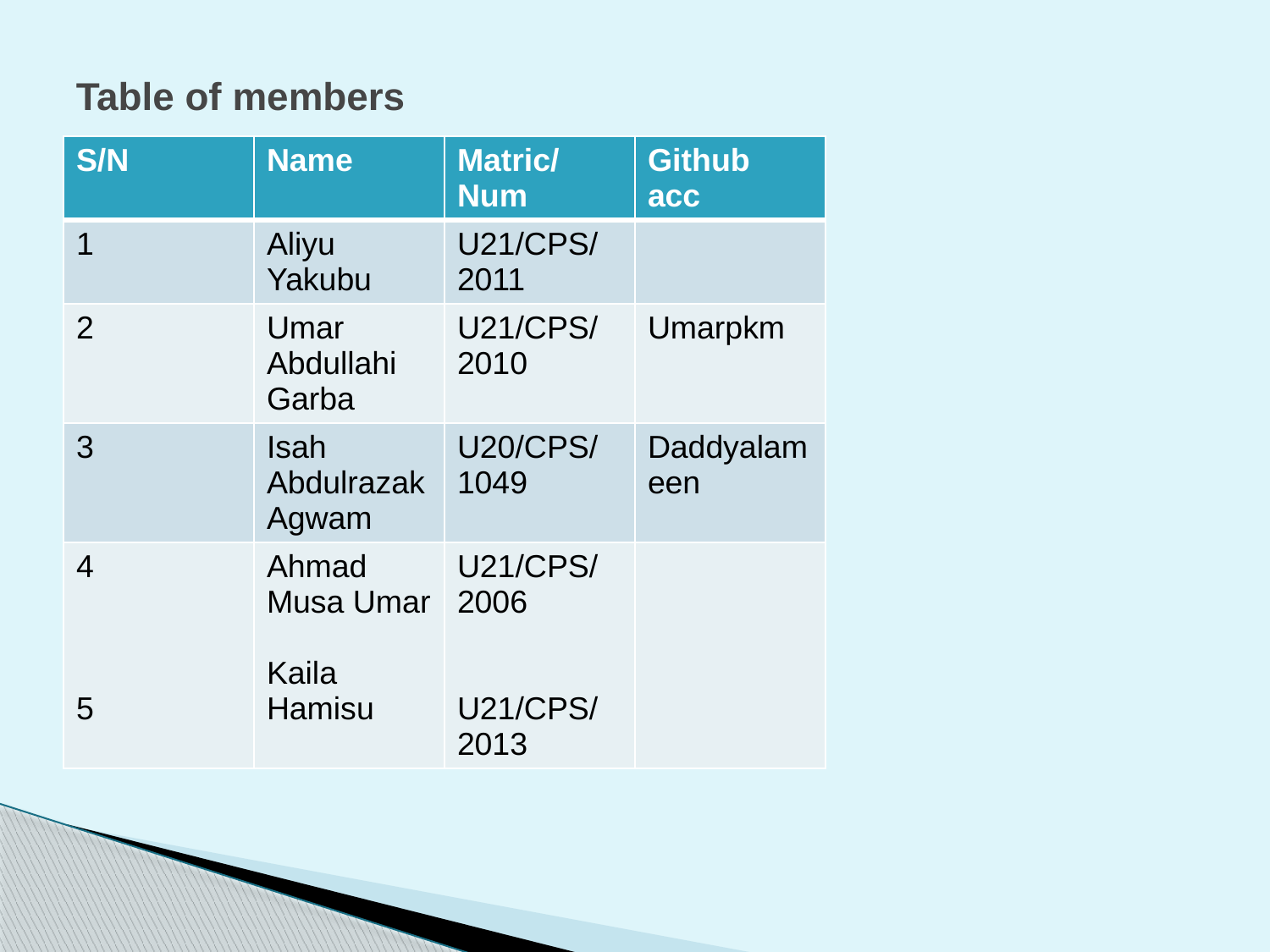

# Table of members
| S/N | Name | Matric/Num | Github acc |
| --- | --- | --- | --- |
| 1 | Aliyu Yakubu | U21/CPS/2011 |  |
| 2 | Umar Abdullahi Garba | U21/CPS/2010 | Umarpkm |
| 3 | Isah Abdulrazak Agwam | U20/CPS/1049 | Daddyalameen |
| 4 5 | Ahmad Musa Umar Kaila Hamisu | U21/CPS/2006 U21/CPS/2013 |  |